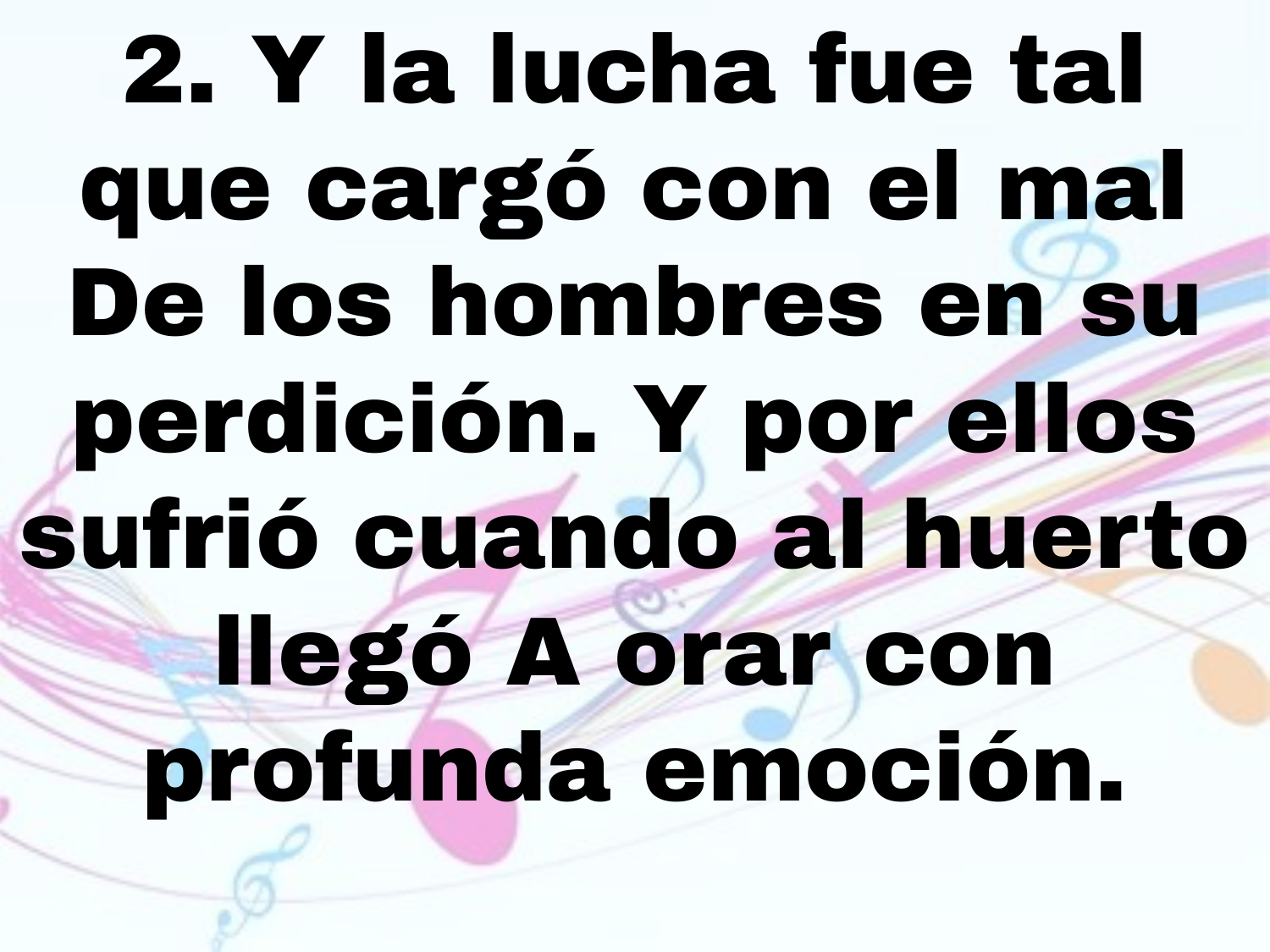

2. Y la lucha fue tal que cargó con el mal De los hombres en su perdición. Y por ellos sufrió cuando al huerto llegó A orar con profunda emoción.